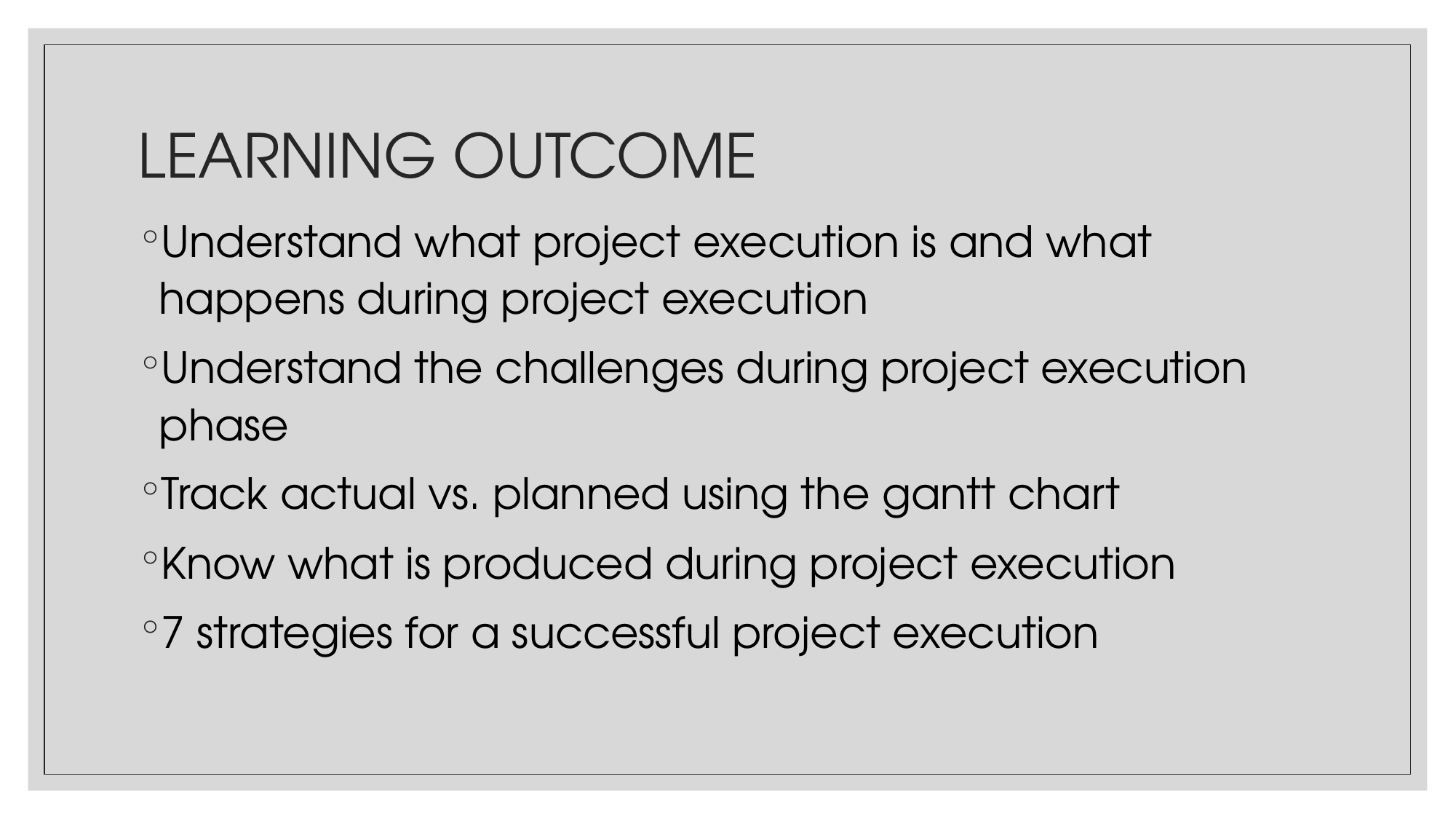

# LEARNING OUTCOME
Understand what project execution is and what happens during project execution
Understand the challenges during project execution phase
Track actual vs. planned using the gantt chart
Know what is produced during project execution
7 strategies for a successful project execution